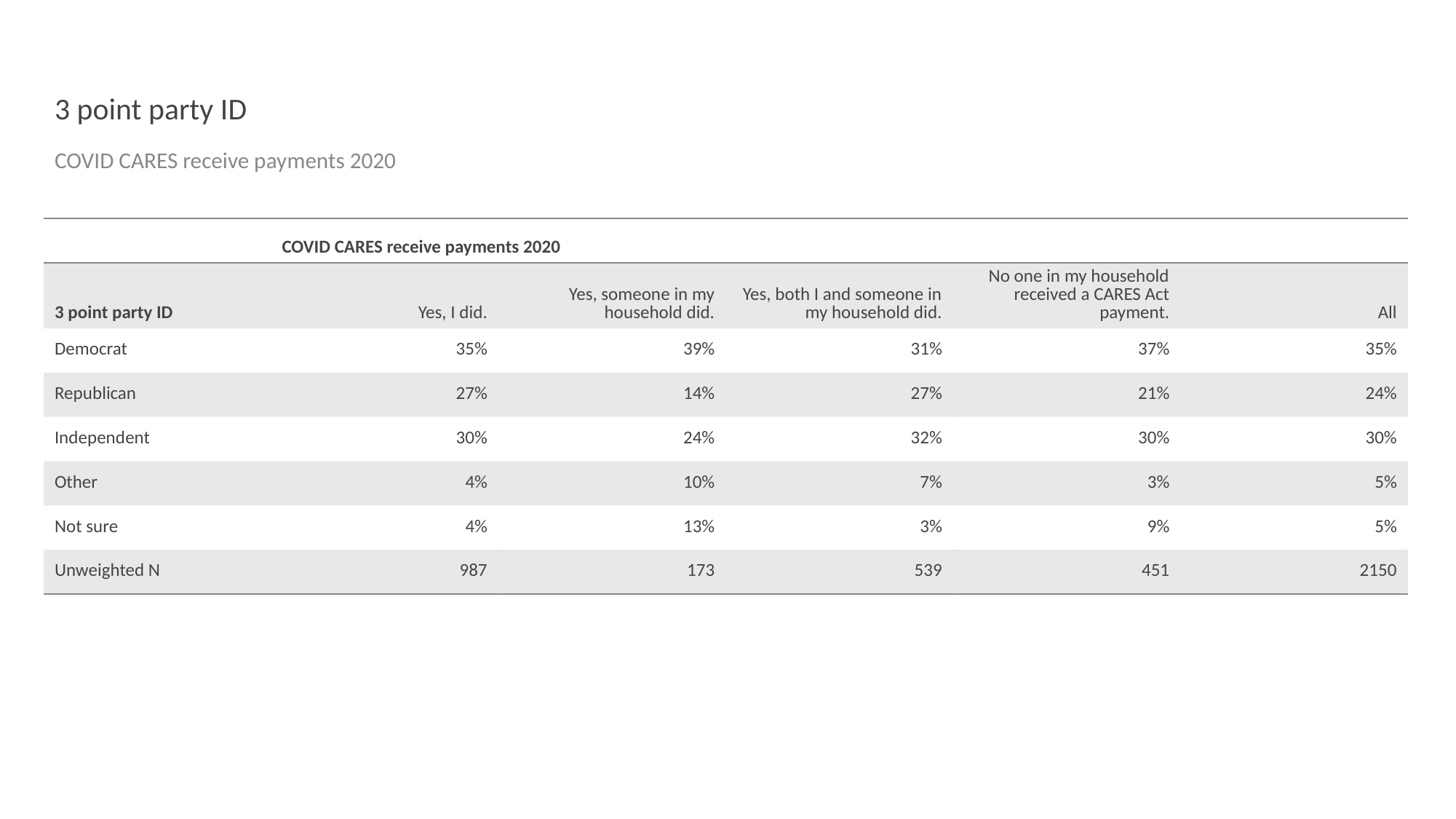

# 3 point party ID
COVID CARES receive payments 2020
|  | COVID CARES receive payments 2020 |  |  |  |  |
| --- | --- | --- | --- | --- | --- |
| 3 point party ID | Yes, I did. | Yes, someone in my household did. | Yes, both I and someone in my household did. | No one in my household received a CARES Act payment. | All |
| Democrat | 35% | 39% | 31% | 37% | 35% |
| Republican | 27% | 14% | 27% | 21% | 24% |
| Independent | 30% | 24% | 32% | 30% | 30% |
| Other | 4% | 10% | 7% | 3% | 5% |
| Not sure | 4% | 13% | 3% | 9% | 5% |
| Unweighted N | 987 | 173 | 539 | 451 | 2150 |